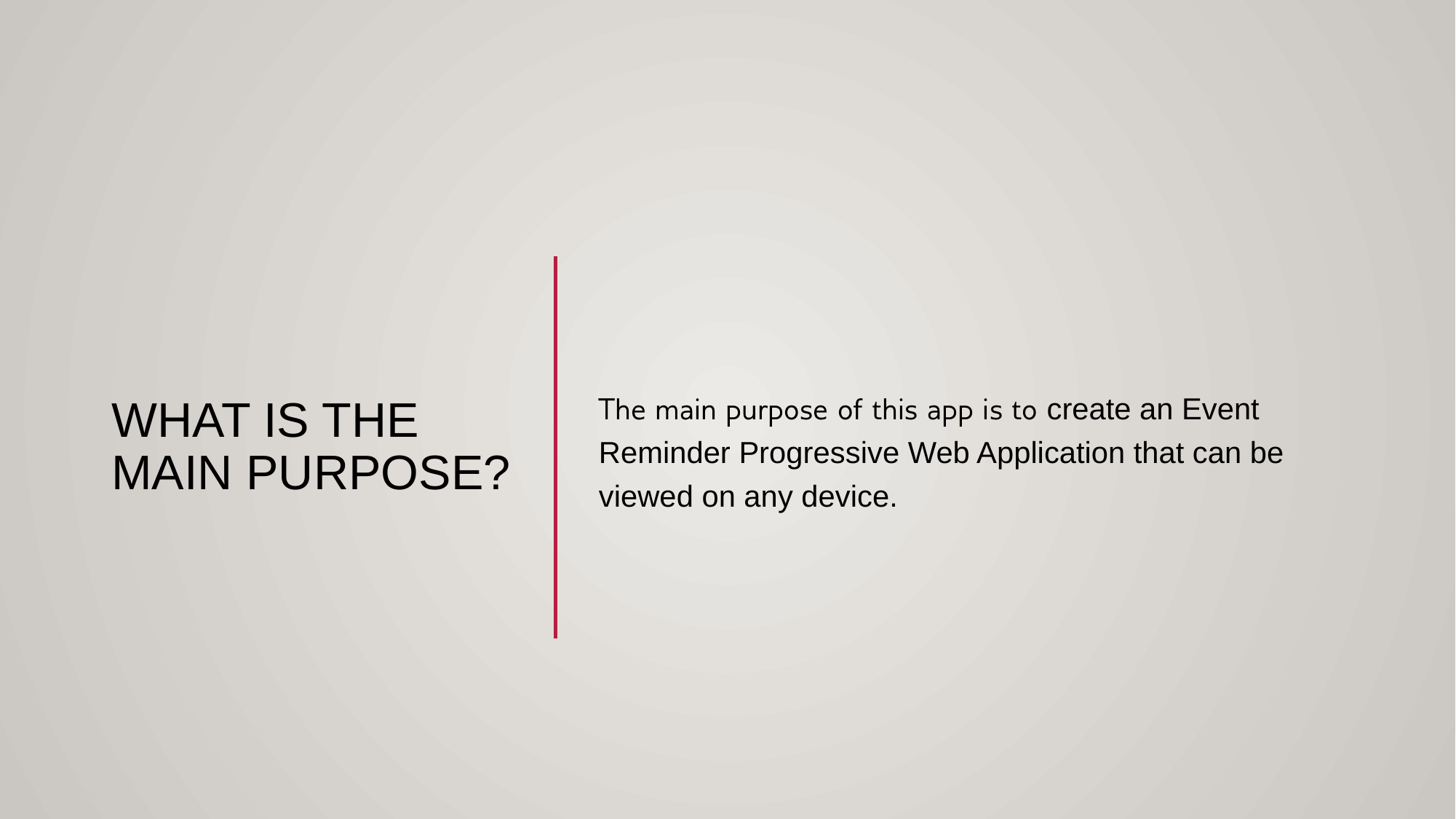

# What is the main purpose?
The main purpose of this app is to create an Event Reminder Progressive Web Application that can be viewed on any device.